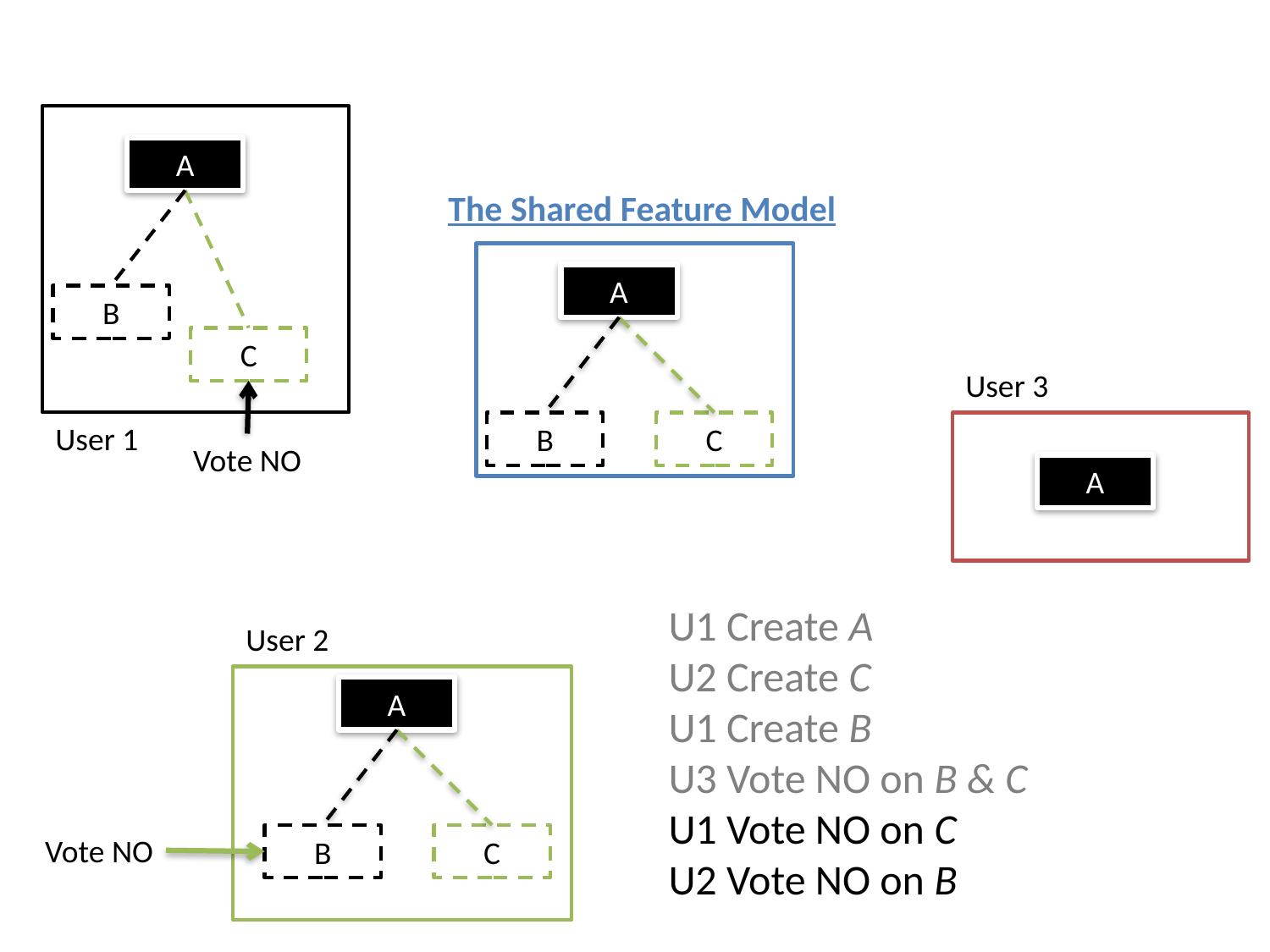

#

A
The Shared Feature Model

A
B
C
User 3
User 1
B
C

Vote NO
A
U1 Create A
U2 Create C
U1 Create B
U3 Vote NO on B & C
U1 Vote NO on C
U2 Vote NO on B
User 2

A
Vote NO
B
C